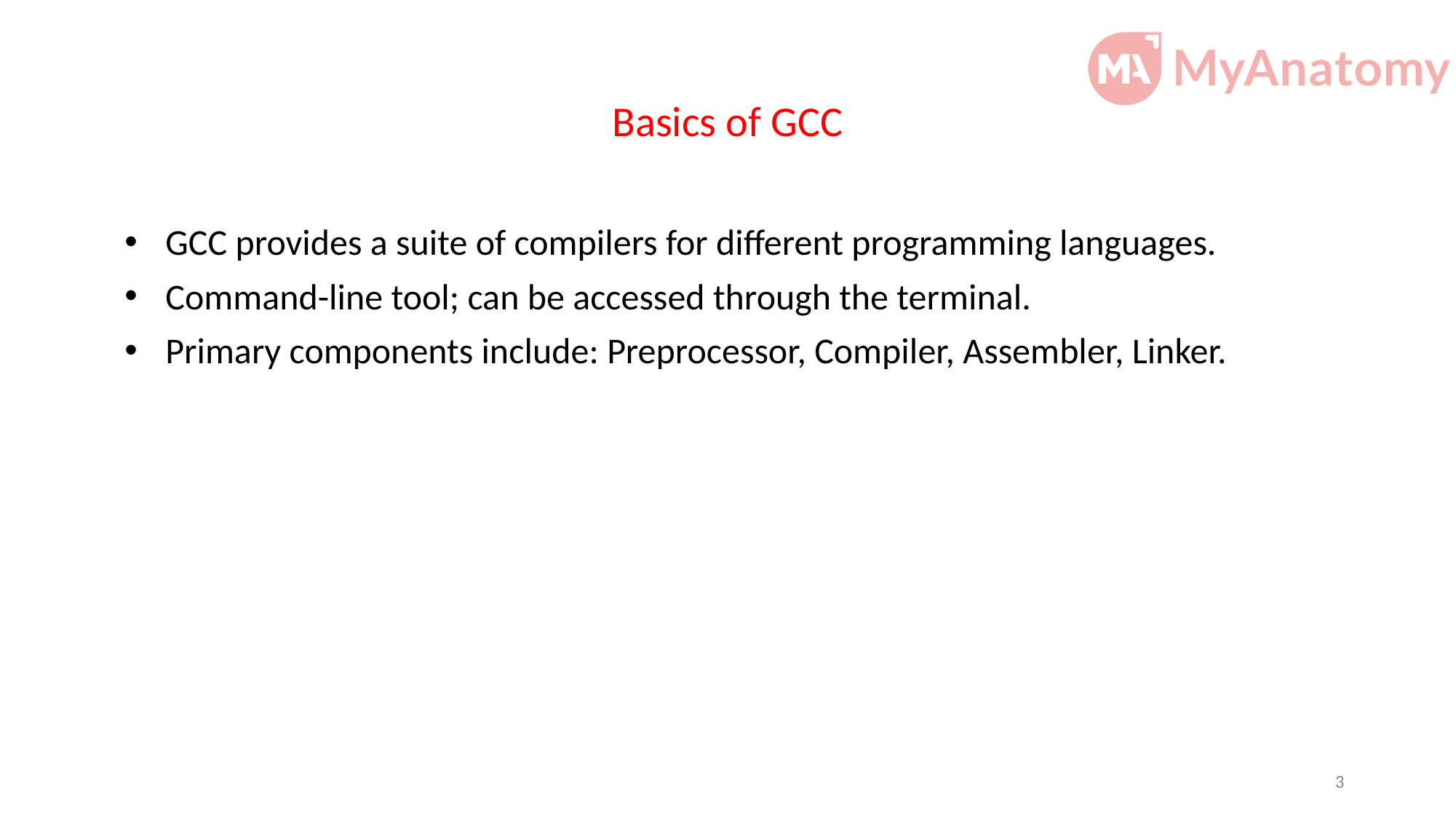

# Basics of GCC
GCC provides a suite of compilers for different programming languages.
Command-line tool; can be accessed through the terminal.
Primary components include: Preprocessor, Compiler, Assembler, Linker.
3